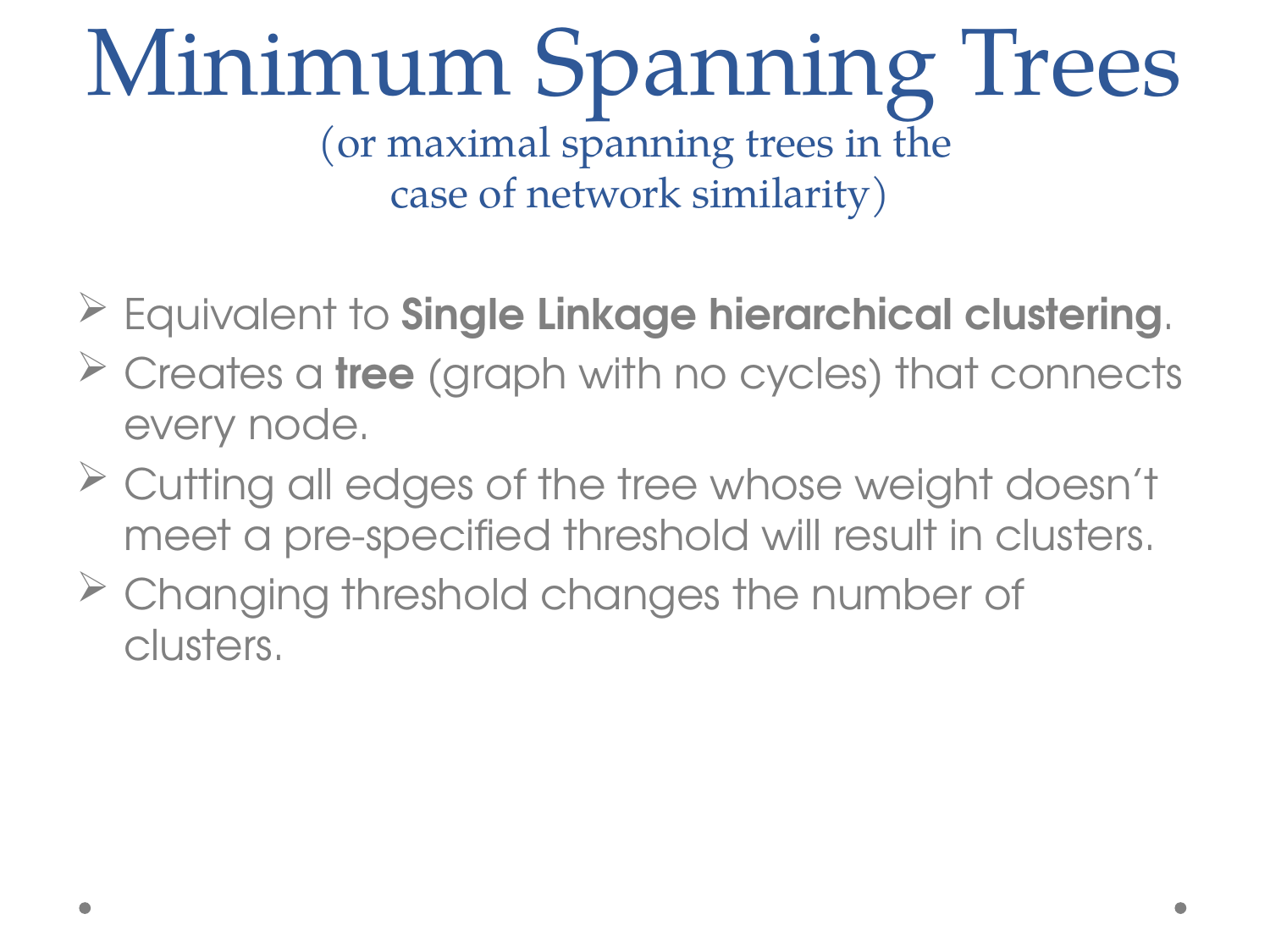

# Minimum Spanning Trees (or maximal spanning trees in the case of network similarity)

Equivalent to Single Linkage hierarchical clustering.
Creates a tree (graph with no cycles) that connects every node.
Cutting all edges of the tree whose weight doesn’t meet a pre-specified threshold will result in clusters.
Changing threshold changes the number of clusters.